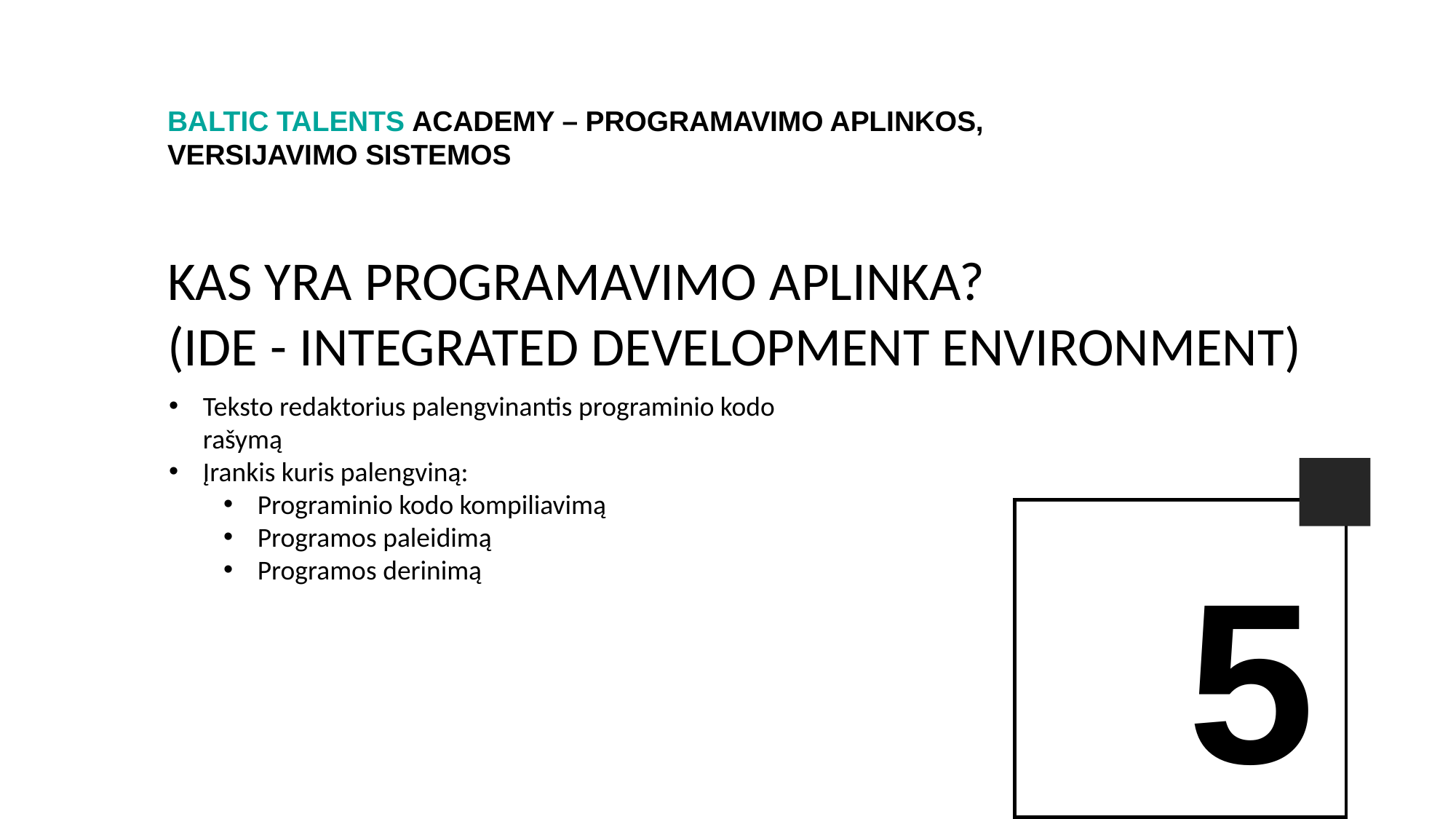

BALTIc TALENTs AcADEMy – Programavimo aplinkos, Versijavimo sistemos

Kas yra programavimo aplinka?
(IDE - Integrated development environment)
Teksto redaktorius palengvinantis programinio kodo rašymą
Įrankis kuris palengviną:
Programinio kodo kompiliavimą
Programos paleidimą
Programos derinimą

5